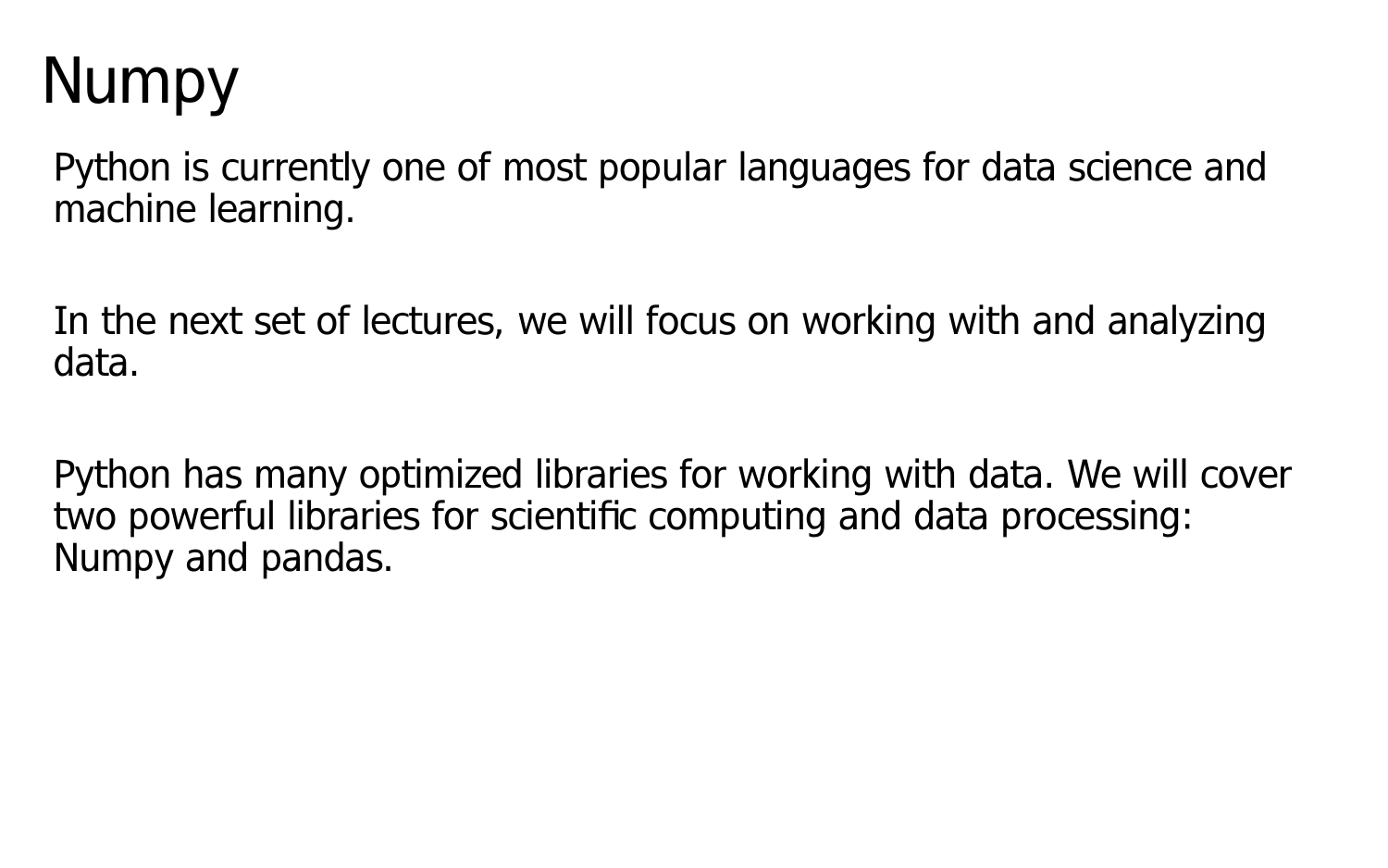

# Numpy
Python is currently one of most popular languages for data science and machine learning.

In the next set of lectures, we will focus on working with and analyzing data.

Python has many optimized libraries for working with data. We will cover two powerful libraries for scientific computing and data processing: Numpy and pandas.